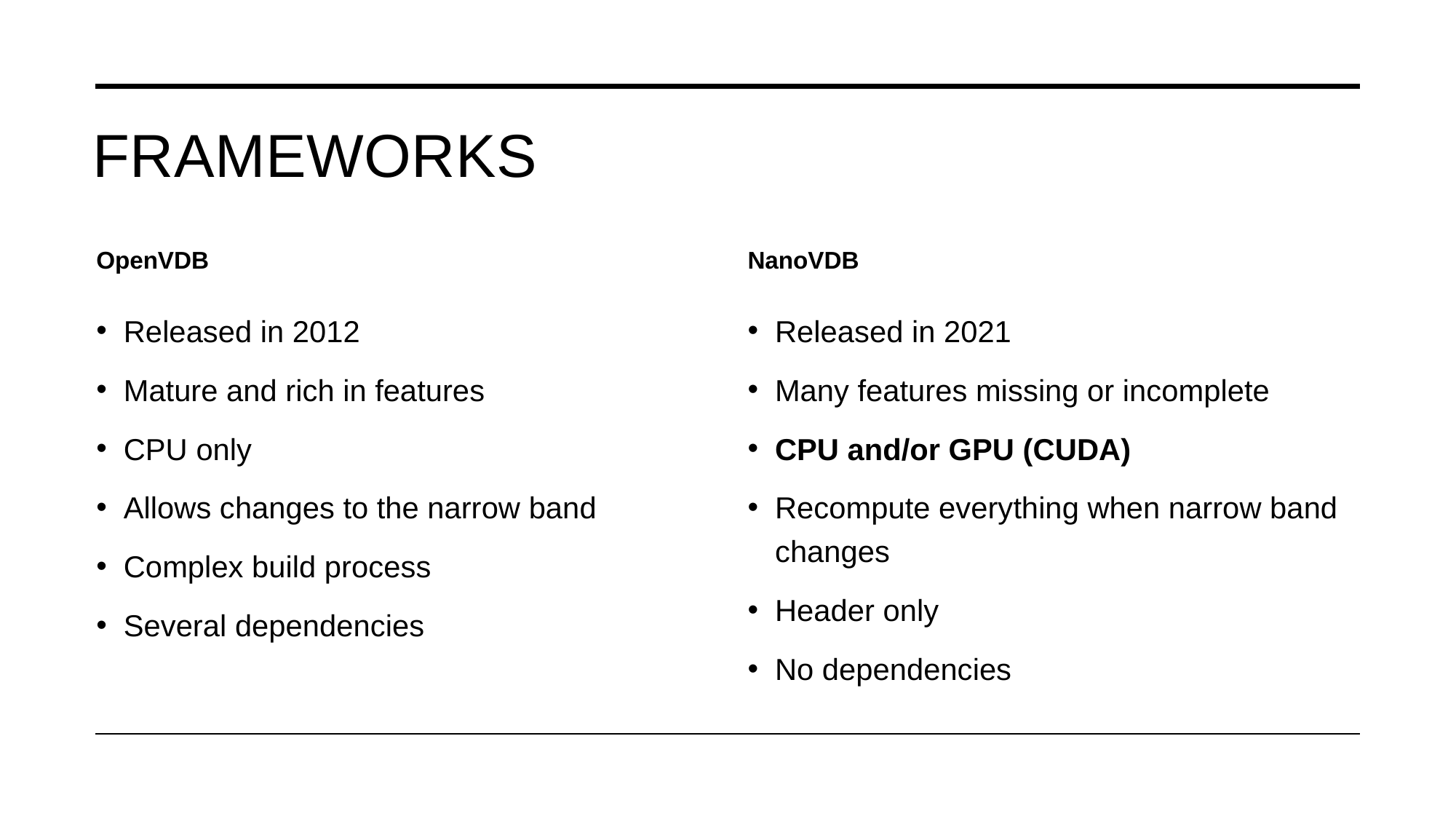

# Frameworks
OpenVDB
NanoVDB
Released in 2012
Mature and rich in features
CPU only
Allows changes to the narrow band
Complex build process
Several dependencies
Released in 2021
Many features missing or incomplete
CPU and/or GPU (CUDA)
Recompute everything when narrow band changes
Header only
No dependencies